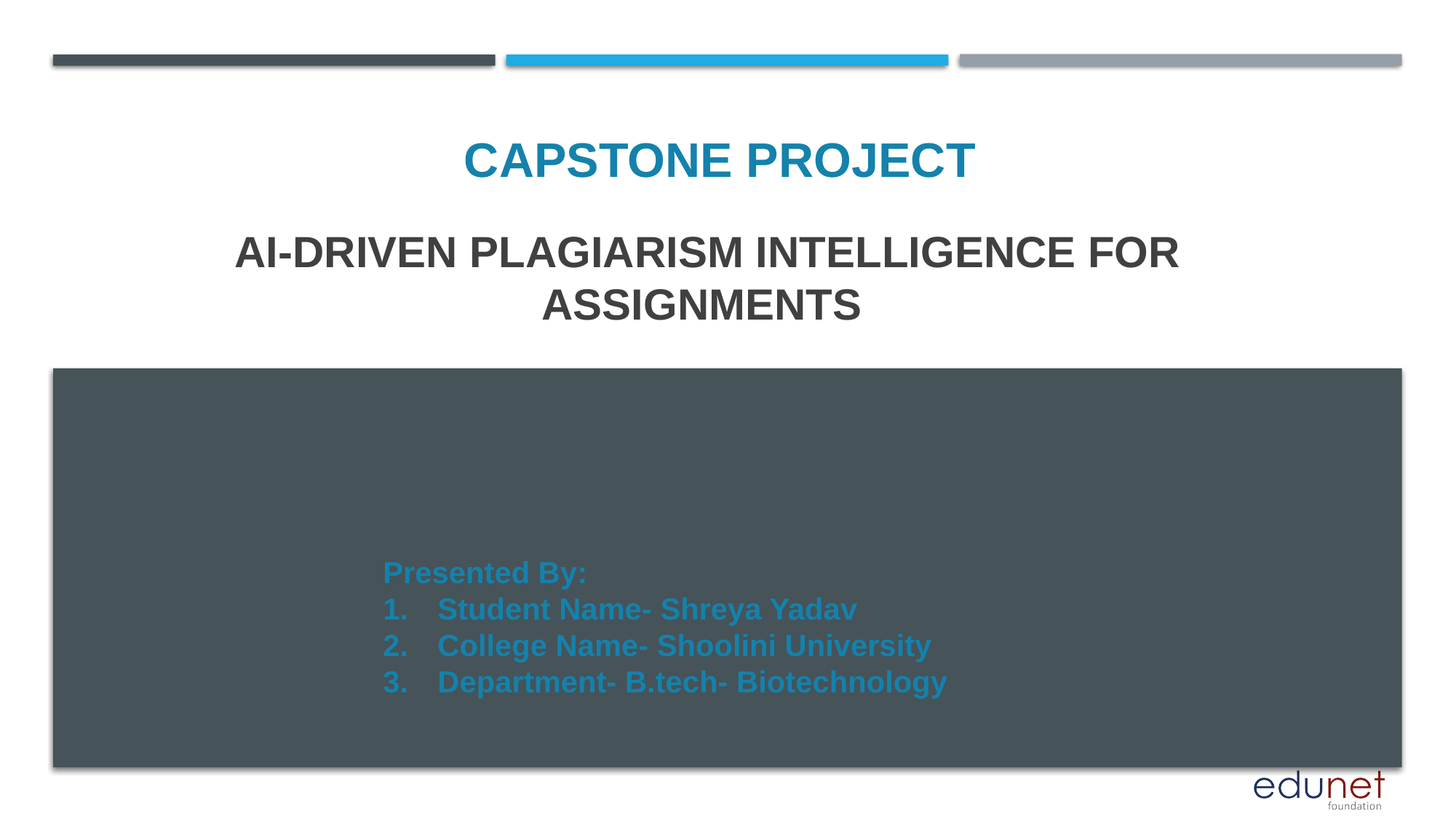

CAPSTONE PROJECT
# AI-Driven Plagiarism Intelligence for Assignments
Presented By:
Student Name- Shreya Yadav
College Name- Shoolini University
Department- B.tech- Biotechnology